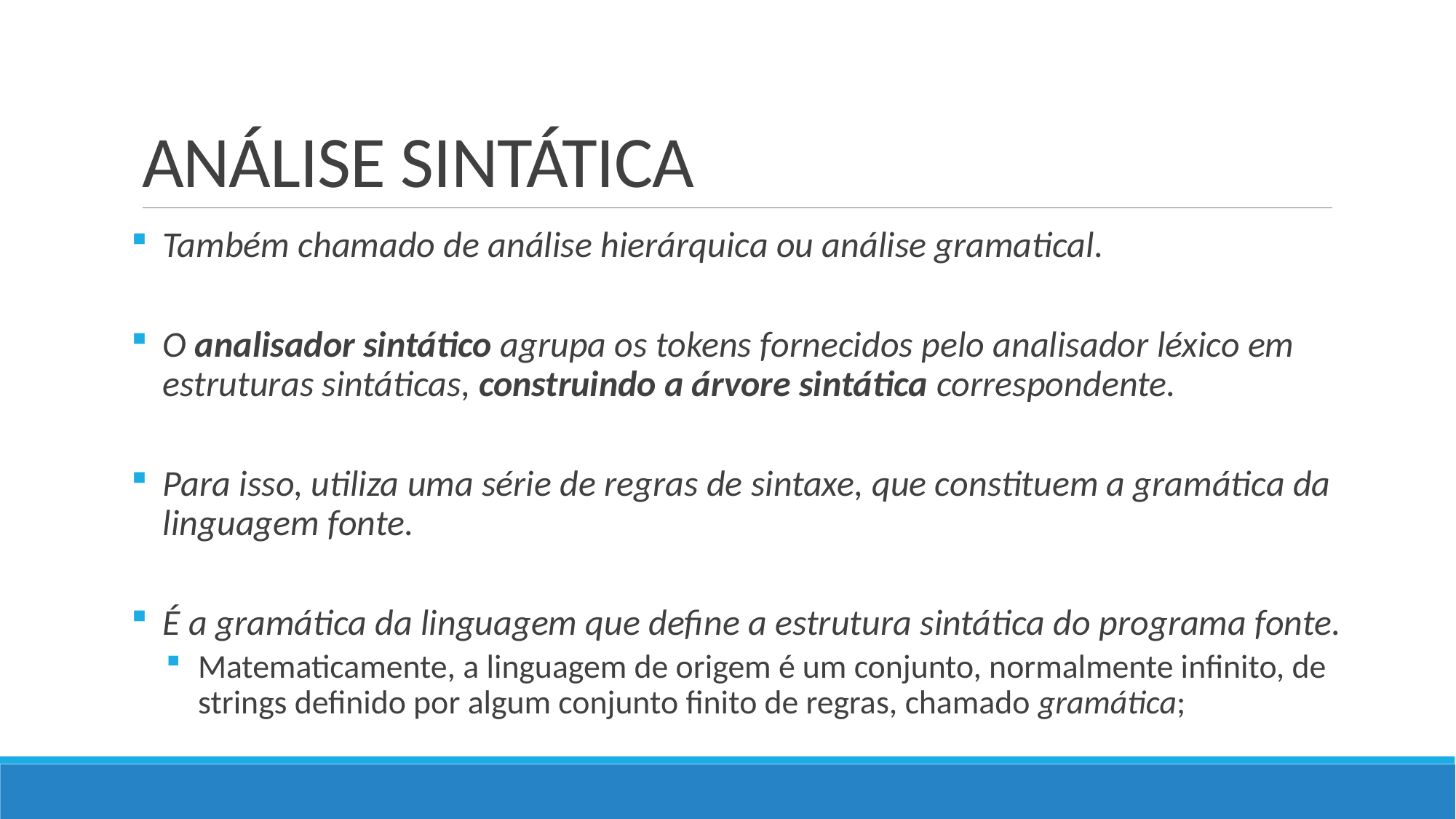

# ANÁLISE SINTÁTICA
Também chamado de análise hierárquica ou análise gramatical.

O analisador sintático agrupa os tokens fornecidos pelo analisador léxico em estruturas sintáticas, construindo a árvore sintática correspondente.

Para isso, utiliza uma série de regras de sintaxe, que constituem a gramática da linguagem fonte.

É a gramática da linguagem que define a estrutura sintática do programa fonte.
Matematicamente, a linguagem de origem é um conjunto, normalmente infinito, de strings definido por algum conjunto finito de regras, chamado gramática;